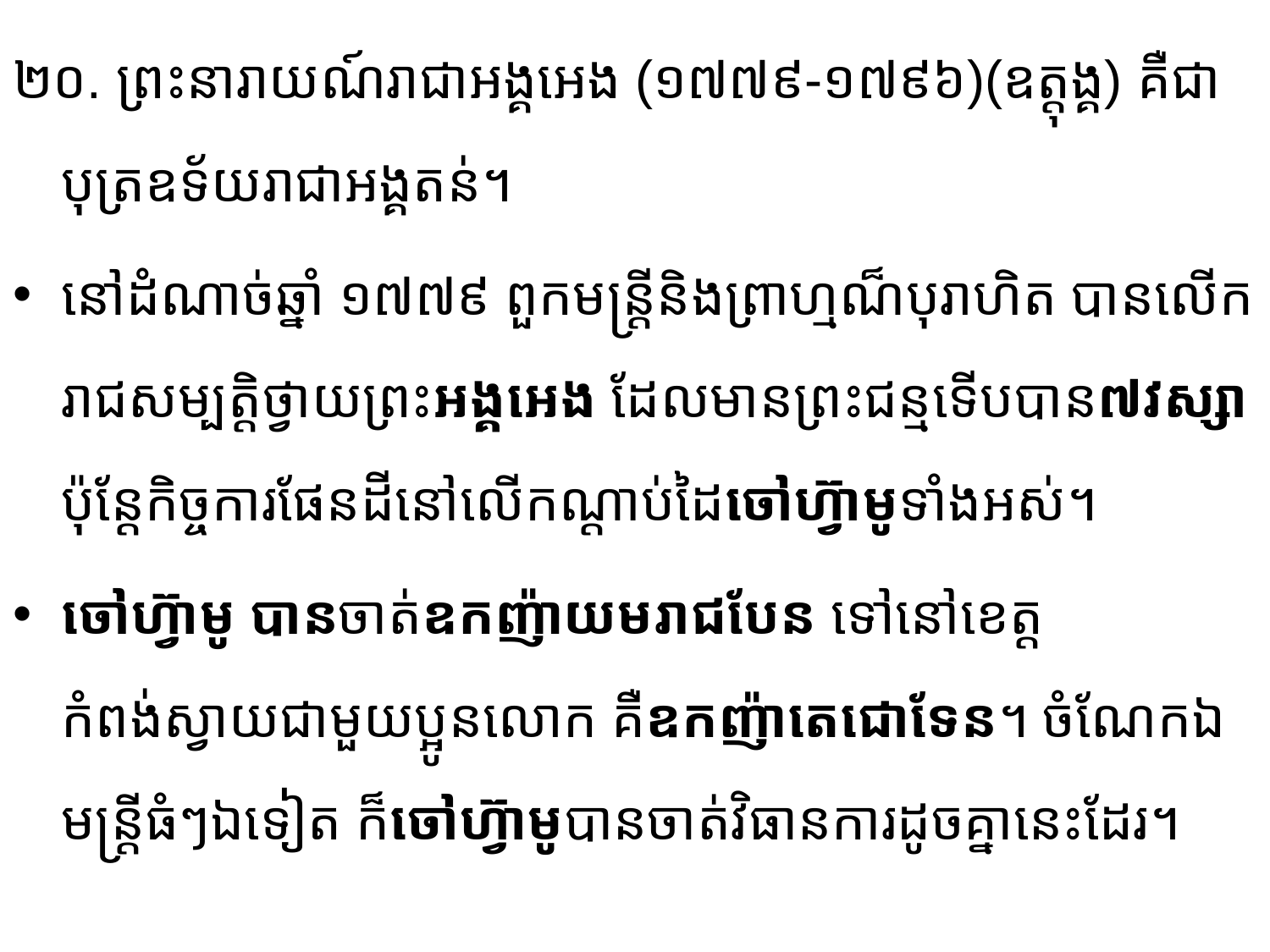

២០. ព្រះនារាយណ៍រាជាអង្គអេង (១៧៧៩-១៧៩៦)(ឧត្តុង្គ) គឺជាបុត្រឧទ័យរាជាអង្គតន់។
នៅដំណាច់ឆ្នាំ ១៧៧៩ ពួកមន្ត្រីនិងព្រាហ្មណ៏បុរាហិត បានលើករាជសម្បត្តិថ្វាយព្រះអង្គអេង ដែល​មាន​ព្រះជន្មទើបបាន៧វស្សា ប៉ុន្តែកិច្ចការផែនដីនៅលើកណ្តាប់ដៃចៅហ៊្វាមូទាំងអស់។
ចៅហ៊្វាមូ បានចាត់ឧកញ៉ាយមរាជបែន ទៅនៅខេត្តកំពង់ស្វាយជាមួយប្អូនលោក គឺឧកញ៉ាតេជោទែន។ ចំណែកឯមន្ត្រីធំៗឯទៀត ក៏ចៅហ៊្វាមូបានចាត់វិធានការដូចគ្នានេះដែរ។